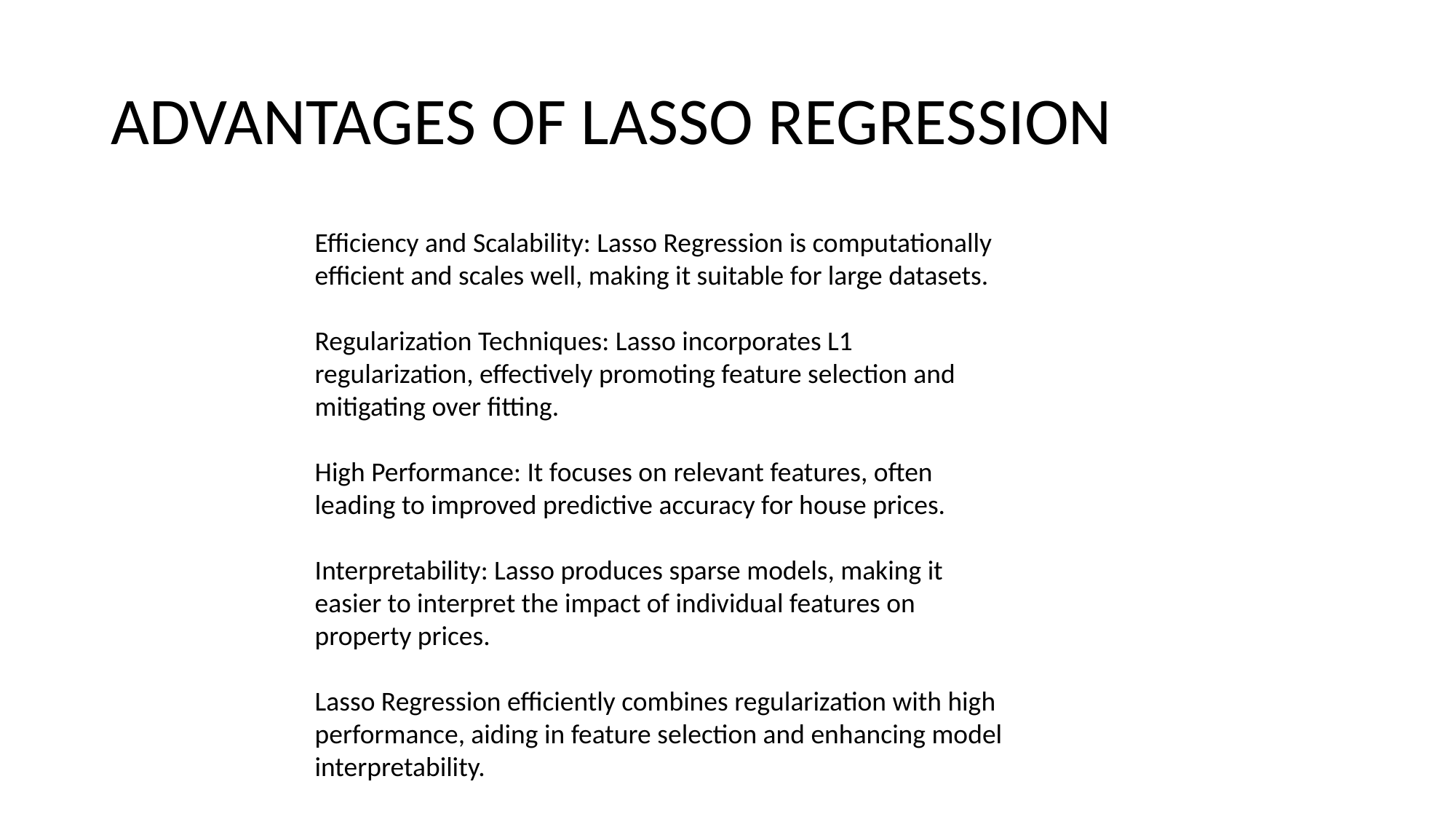

# ADVANTAGES OF LASSO REGRESSION
Efficiency and Scalability: Lasso Regression is computationally
efficient and scales well, making it suitable for large datasets.

Regularization Techniques: Lasso incorporates L1
regularization, effectively promoting feature selection and
mitigating over fitting.

High Performance: It focuses on relevant features, often
leading to improved predictive accuracy for house prices.

Interpretability: Lasso produces sparse models, making it
easier to interpret the impact of individual features on
property prices.

Lasso Regression efficiently combines regularization with high
performance, aiding in feature selection and enhancing model
interpretability.